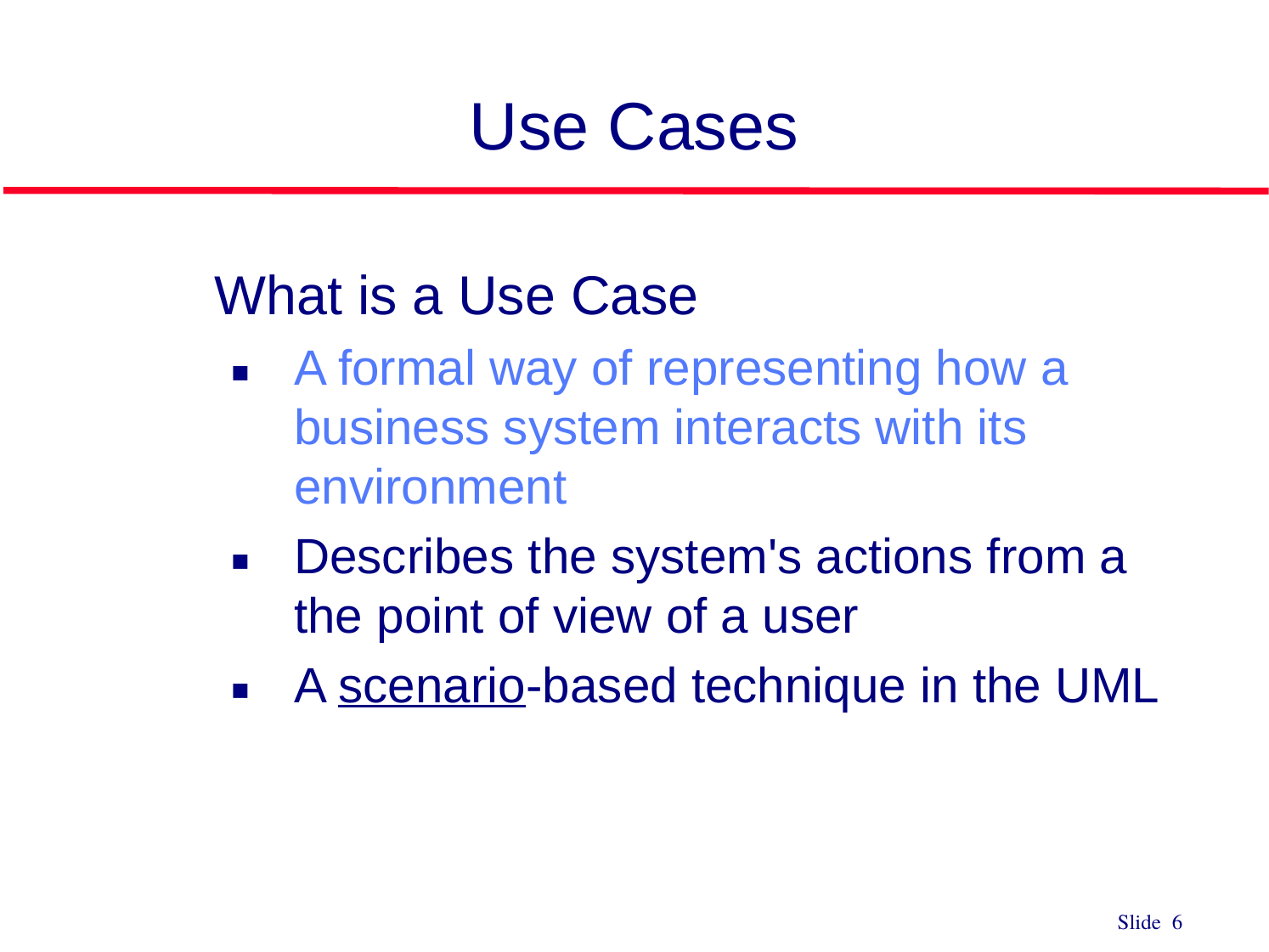

# Use Cases
What is a Use Case
A formal way of representing how a business system interacts with its environment
Describes the system's actions from a the point of view of a user
A scenario-based technique in the UML